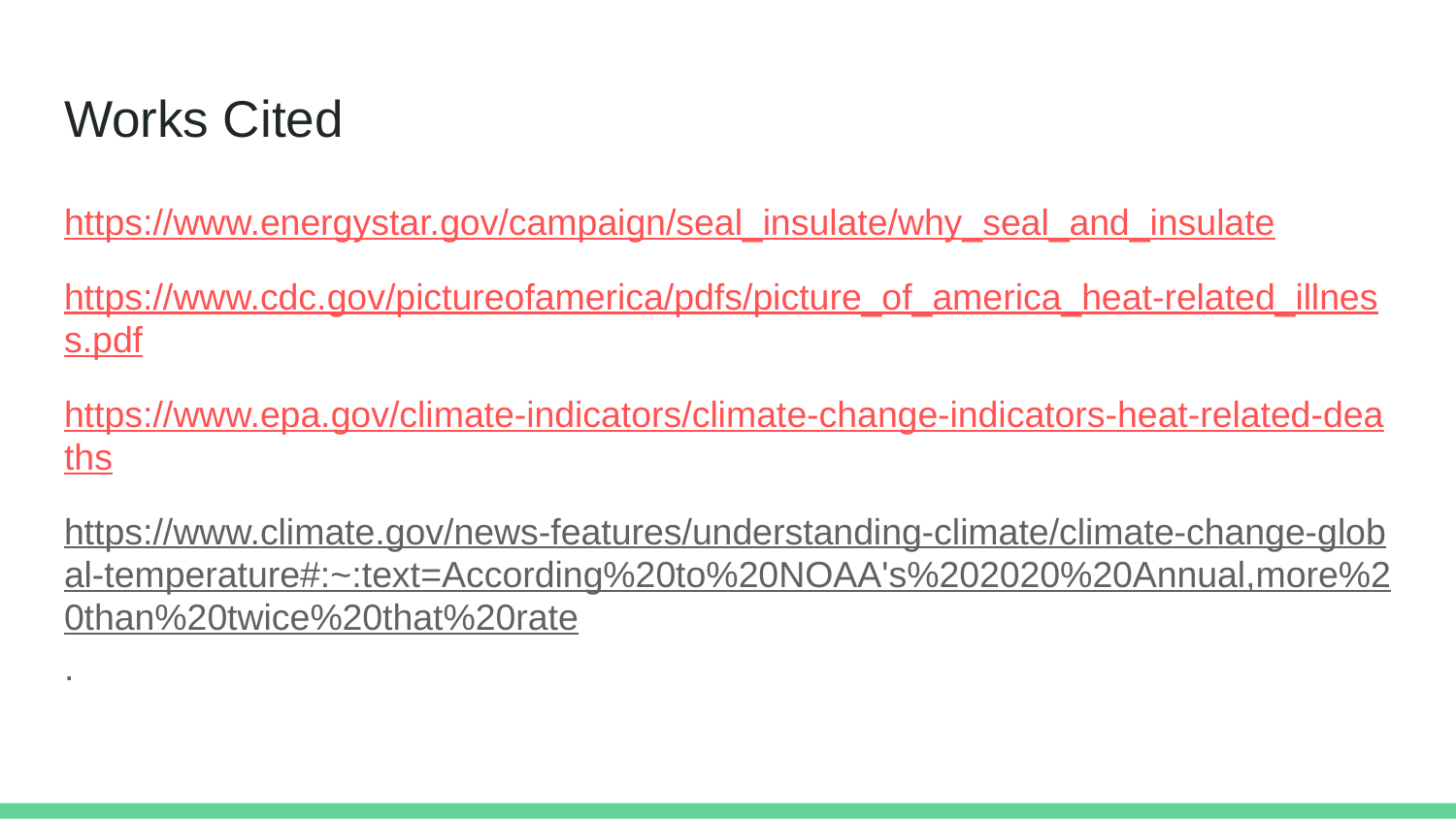

# Works Cited
https://www.energystar.gov/campaign/seal_insulate/why_seal_and_insulate
https://www.cdc.gov/pictureofamerica/pdfs/picture_of_america_heat-related_illness.pdf
https://www.epa.gov/climate-indicators/climate-change-indicators-heat-related-deaths
https://www.climate.gov/news-features/understanding-climate/climate-change-global-temperature#:~:text=According%20to%20NOAA's%202020%20Annual,more%20than%20twice%20that%20rate.